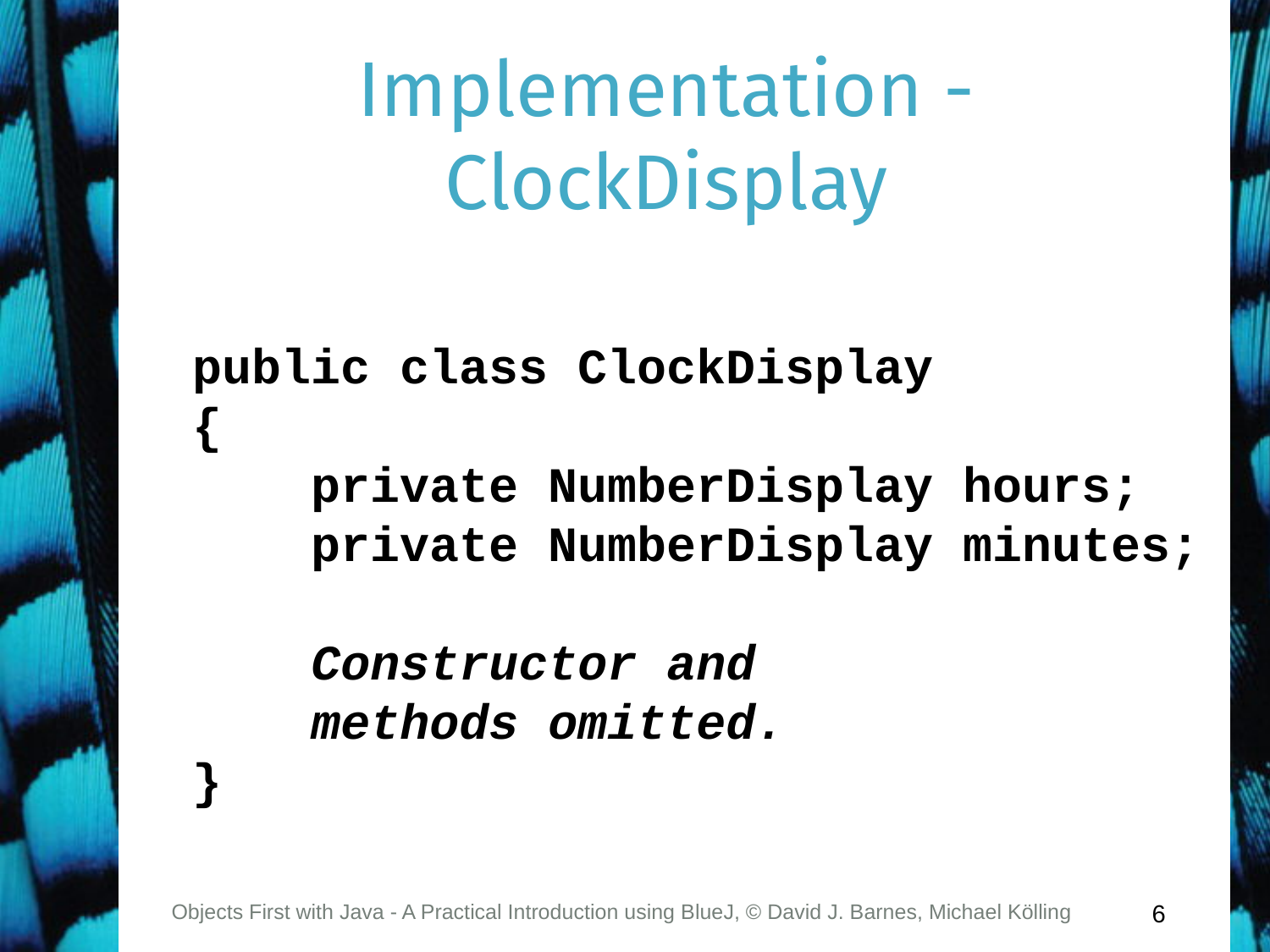

# Implementation - ClockDisplay
public class ClockDisplay
{
    private NumberDisplay hours;
    private NumberDisplay minutes;

    Constructor and
    methods omitted.
}

Objects First with Java - A Practical Introduction using BlueJ, © David J. Barnes, Michael Kölling